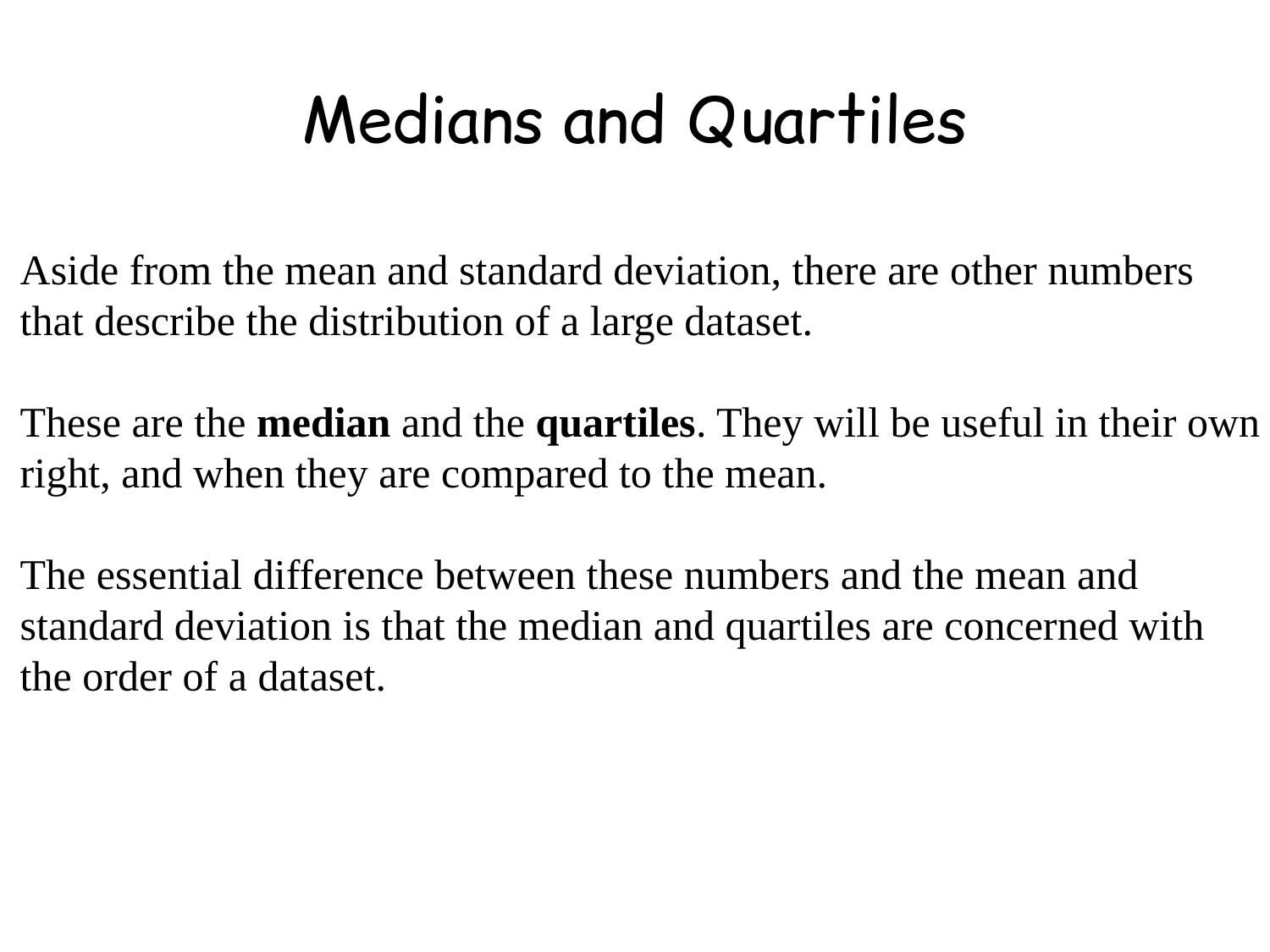

# Medians and Quartiles
Aside from the mean and standard deviation, there are other numbers
that describe the distribution of a large dataset.

These are the median and the quartiles. They will be useful in their own
right, and when they are compared to the mean.

The essential difference between these numbers and the mean and
standard deviation is that the median and quartiles are concerned with
the order of a dataset.